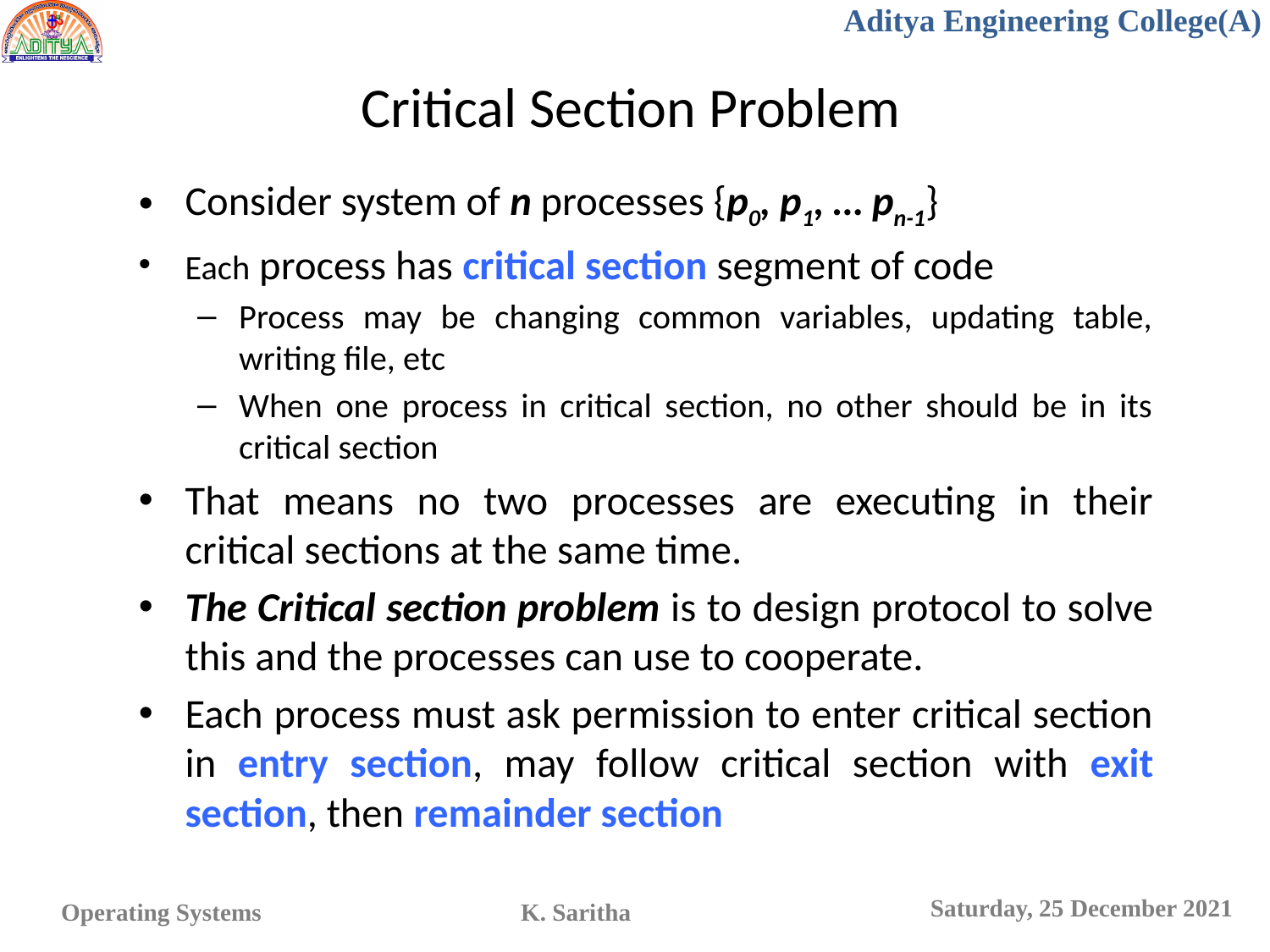

# Critical Section Problem
Consider system of n processes {p0, p1, … pn-1}
Each process has critical section segment of code
Process may be changing common variables, updating table, writing file, etc
When one process in critical section, no other should be in its critical section
That means no two processes are executing in their critical sections at the same time.
The Critical section problem is to design protocol to solve this and the processes can use to cooperate.
Each process must ask permission to enter critical section in entry section, may follow critical section with exit section, then remainder section